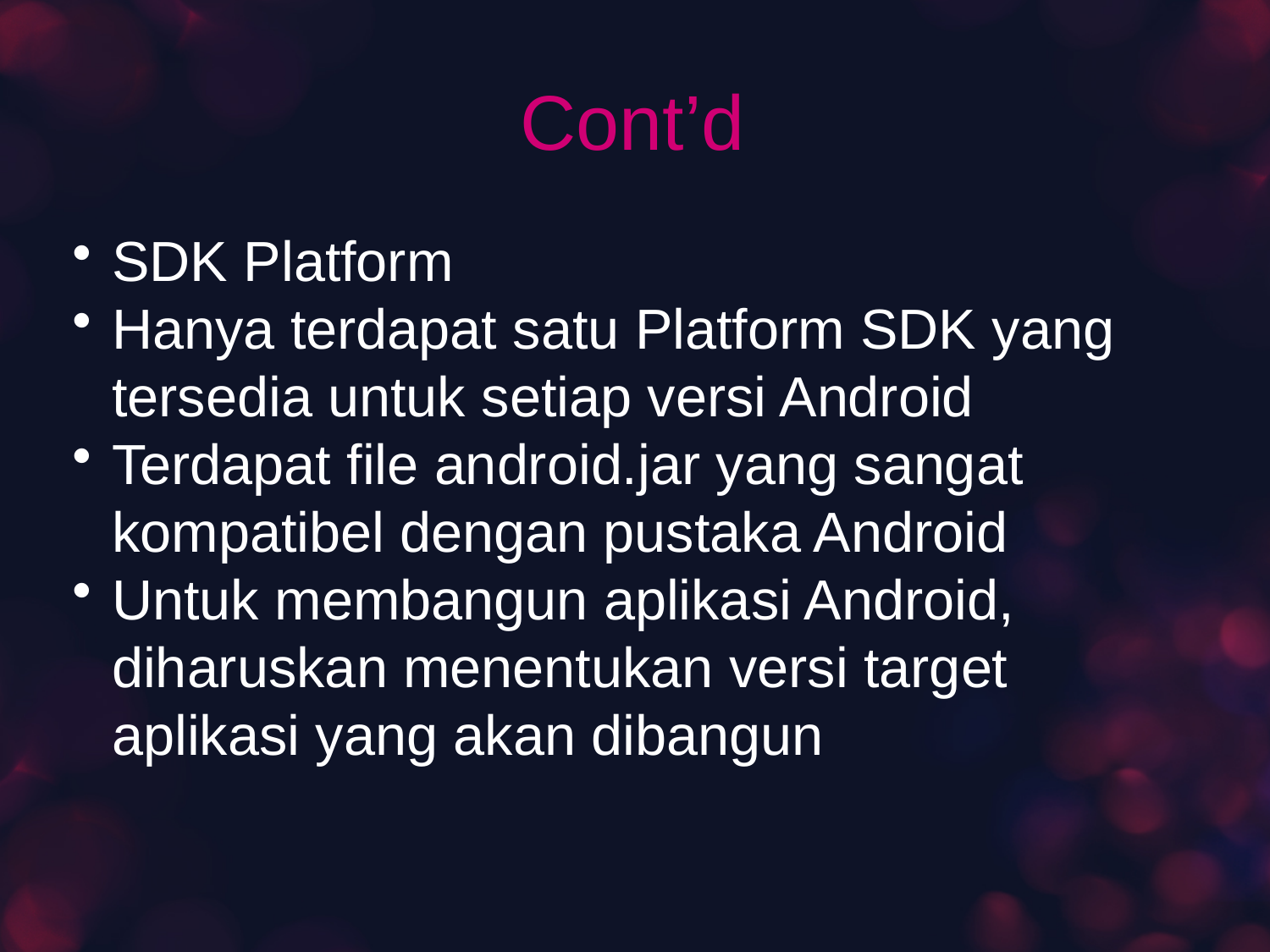

# Cont’d
SDK Platform
Hanya terdapat satu Platform SDK yang tersedia untuk setiap versi Android
Terdapat file android.jar yang sangat kompatibel dengan pustaka Android
Untuk membangun aplikasi Android, diharuskan menentukan versi target aplikasi yang akan dibangun